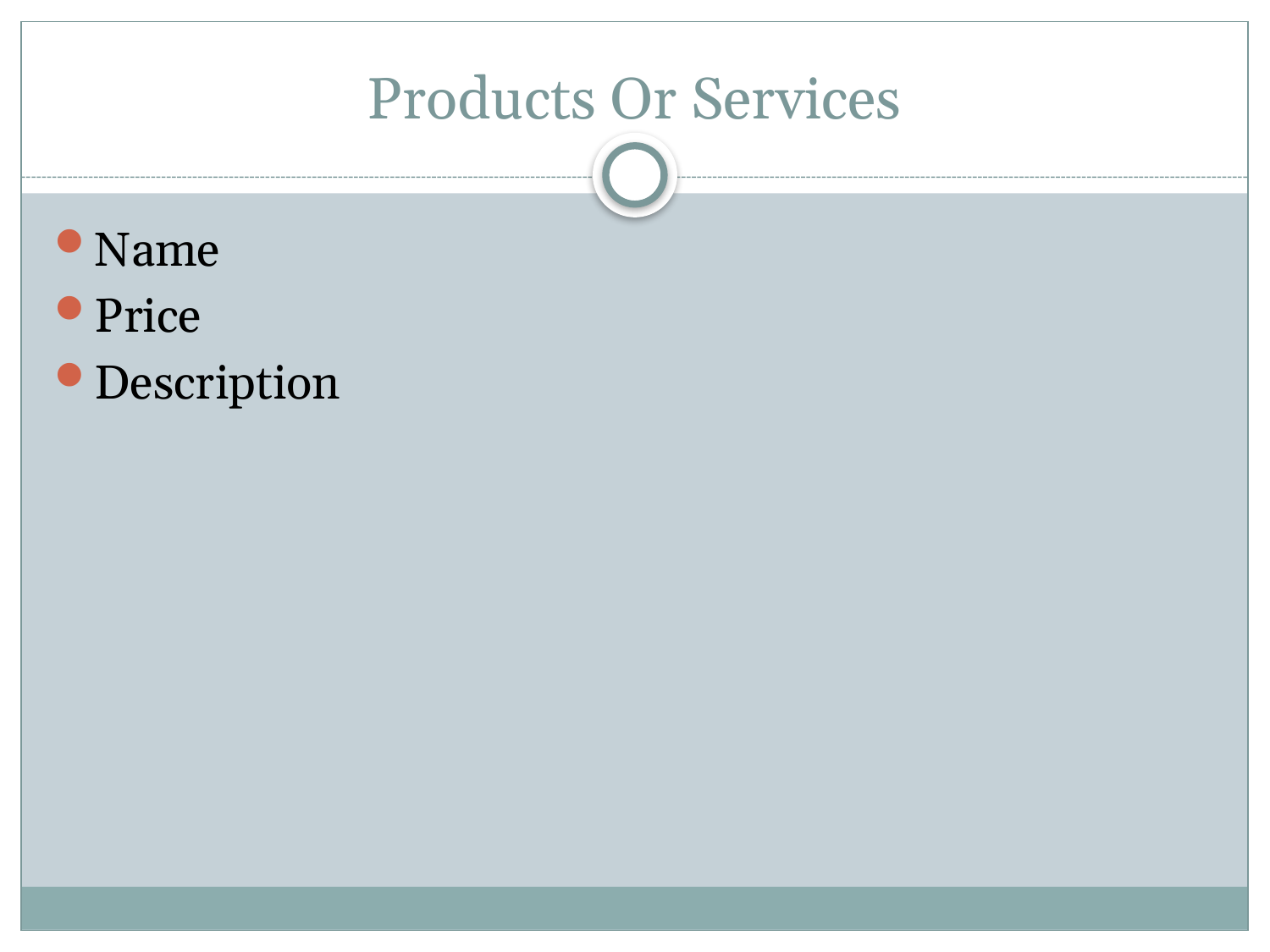

# Products Or Services
Name
Price
Description